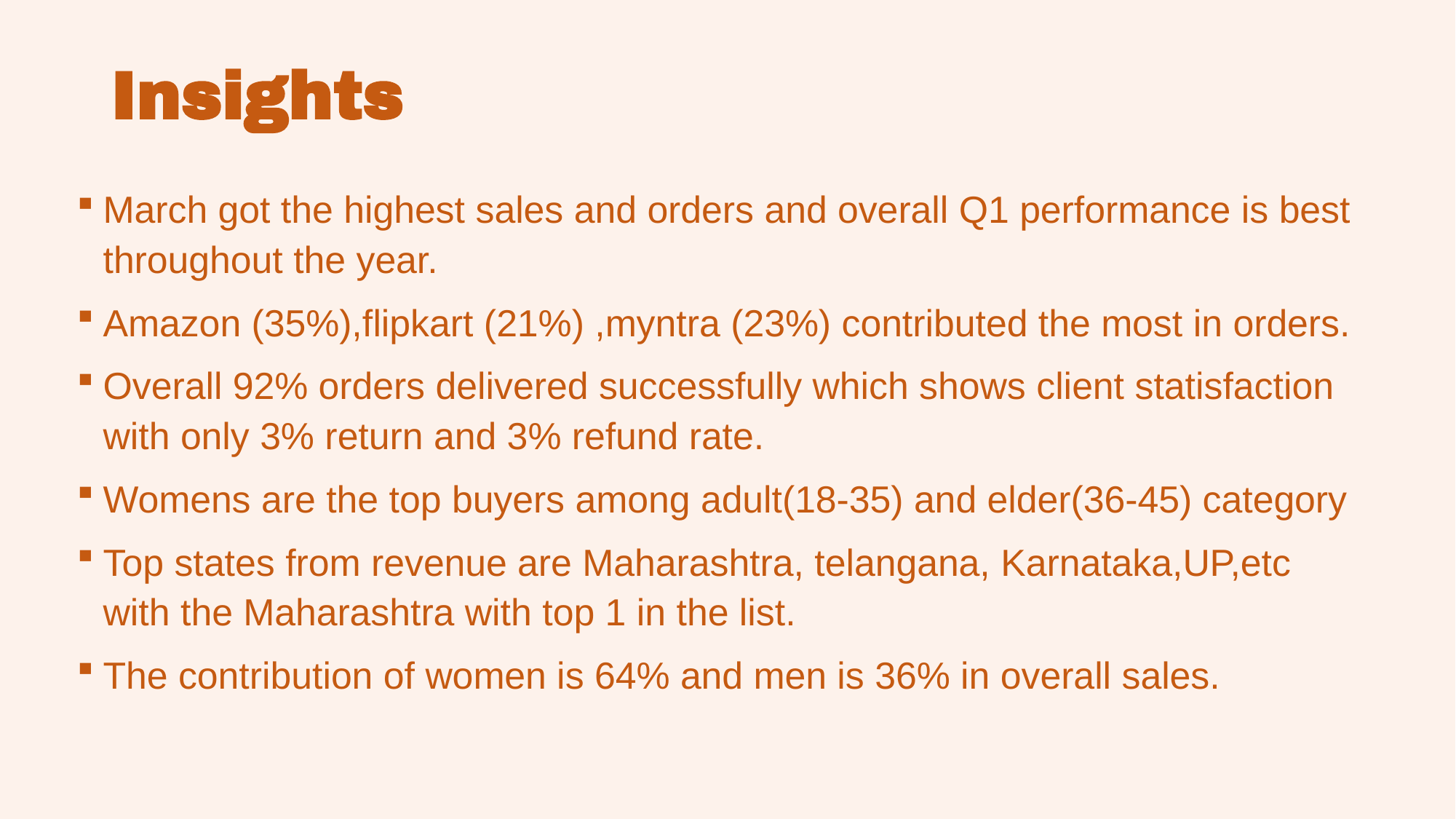

# Insights
March got the highest sales and orders and overall Q1 performance is best throughout the year.
Amazon (35%),flipkart (21%) ,myntra (23%) contributed the most in orders.
Overall 92% orders delivered successfully which shows client statisfaction with only 3% return and 3% refund rate.
Womens are the top buyers among adult(18-35) and elder(36-45) category
Top states from revenue are Maharashtra, telangana, Karnataka,UP,etc with the Maharashtra with top 1 in the list.
The contribution of women is 64% and men is 36% in overall sales.